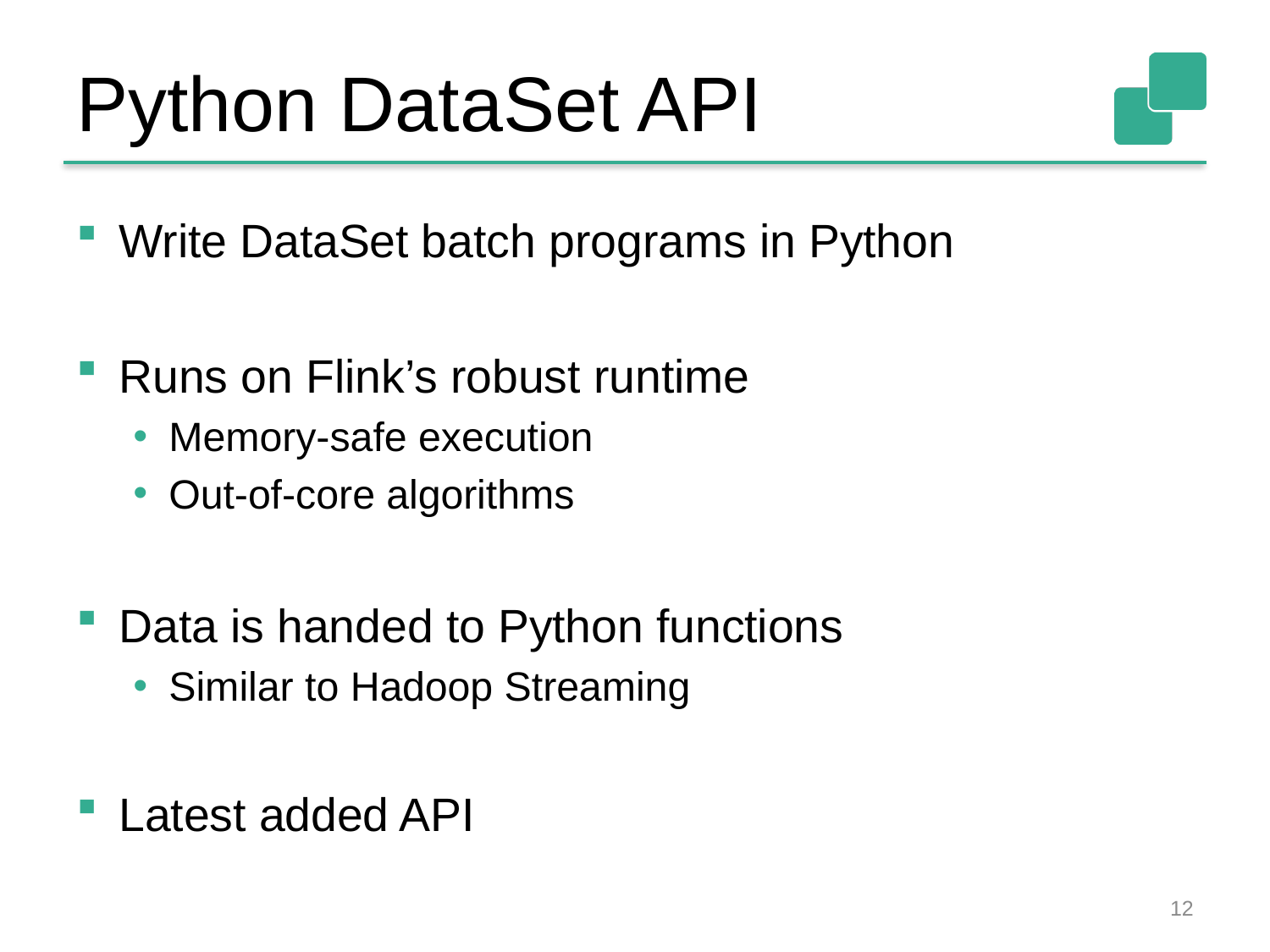

# Python DataSet API
Write DataSet batch programs in Python

Runs on Flink’s robust runtime
Memory-safe execution
Out-of-core algorithms

Data is handed to Python functions
Similar to Hadoop Streaming

Latest added API
12